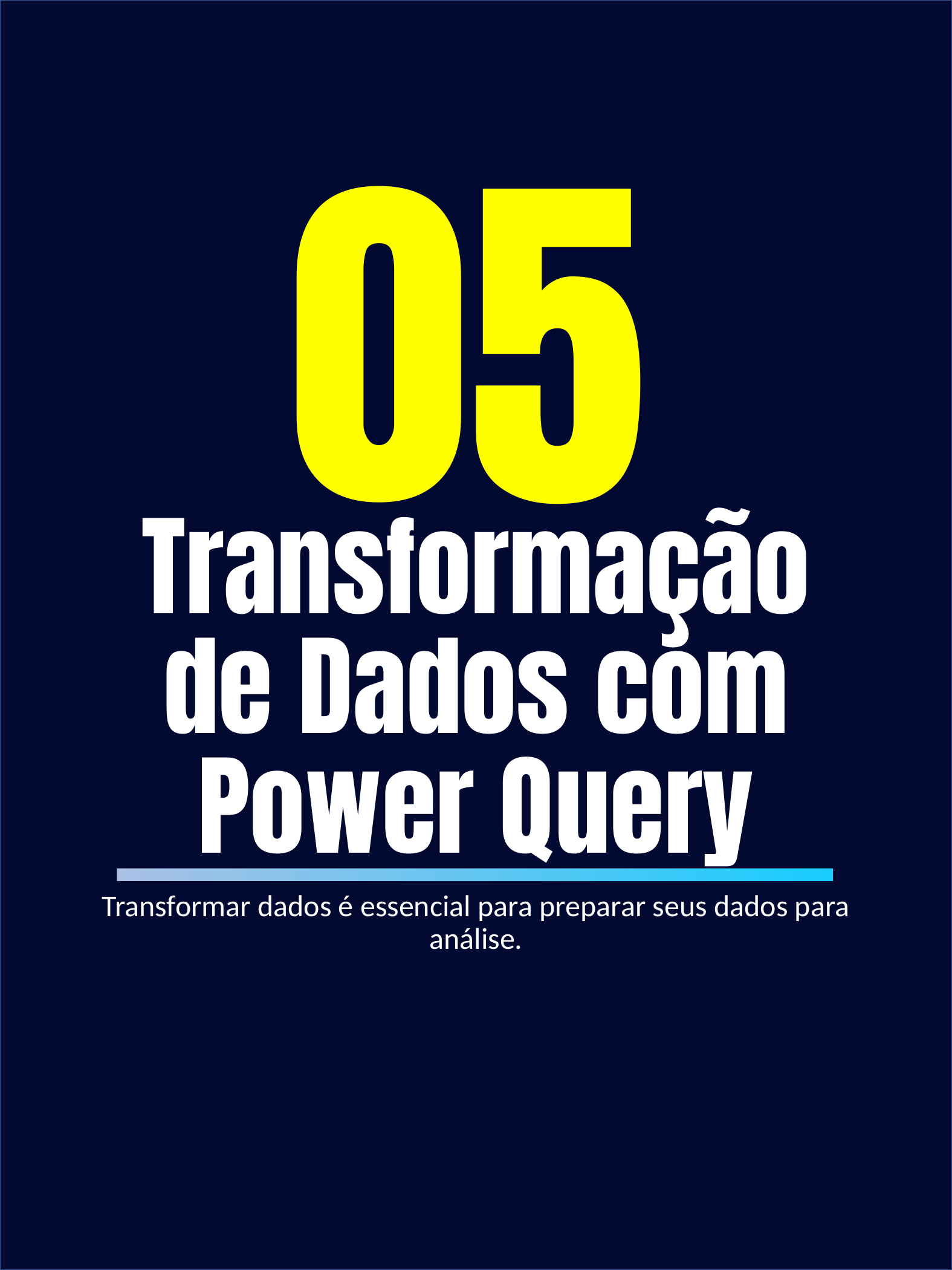

05
# Transformação de Dados com Power Query
Transformar dados é essencial para preparar seus dados para análise.

CONEXÕES COM A FORÇA M - FILIPE CAMPANATI
14